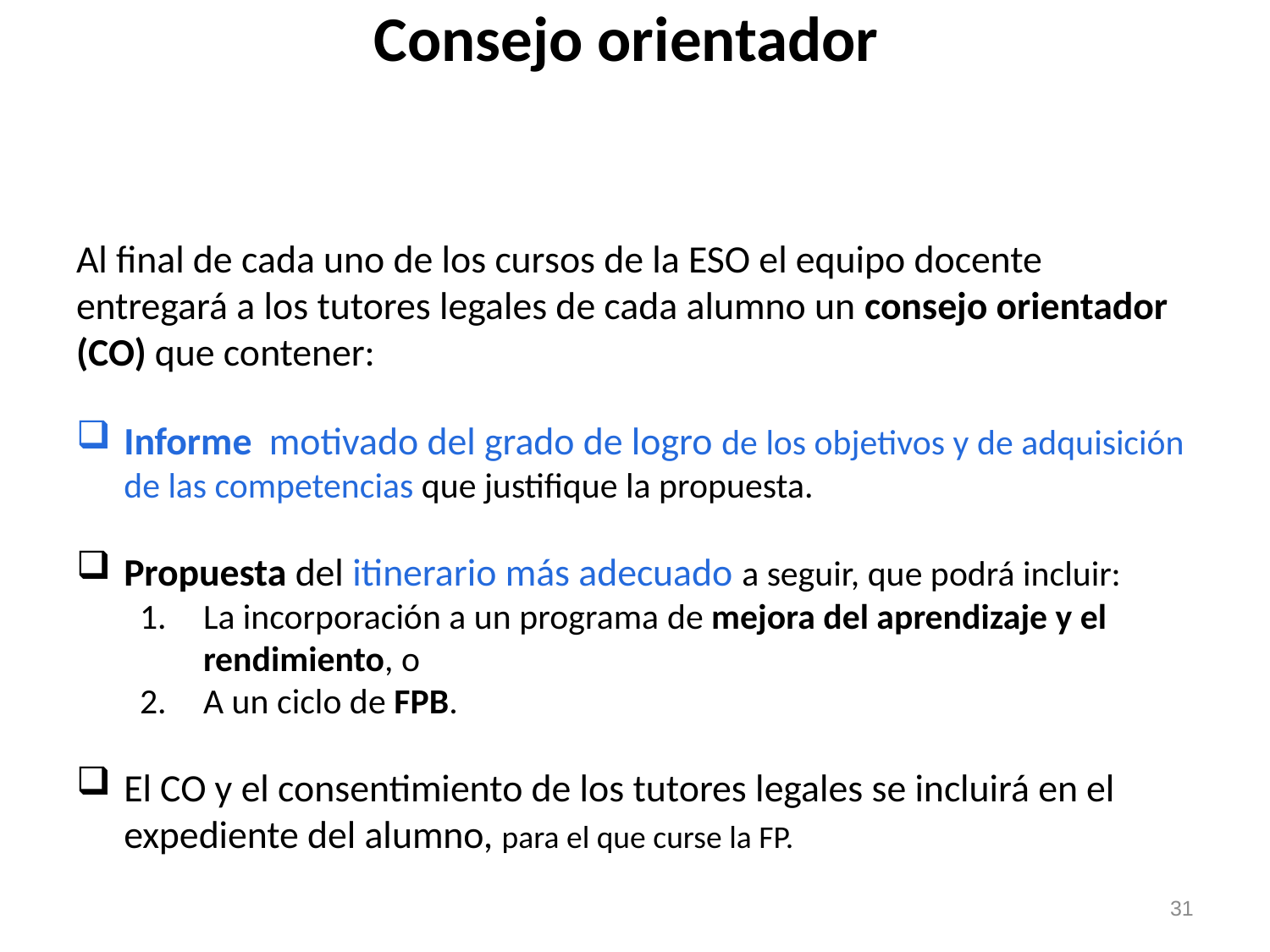

# Consejo orientador
Al final de cada uno de los cursos de la ESO el equipo docente entregará a los tutores legales de cada alumno un consejo orientador (CO) que contener:
Informe  motivado del grado de logro de los objetivos y de adquisición de las competencias que justifique la propuesta.
Propuesta del itinerario más adecuado a seguir, que podrá incluir:
La incorporación a un programa de mejora del aprendizaje y el rendimiento, o
A un ciclo de FPB.
El CO y el consentimiento de los tutores legales se incluirá en el expediente del alumno, para el que curse la FP.
31